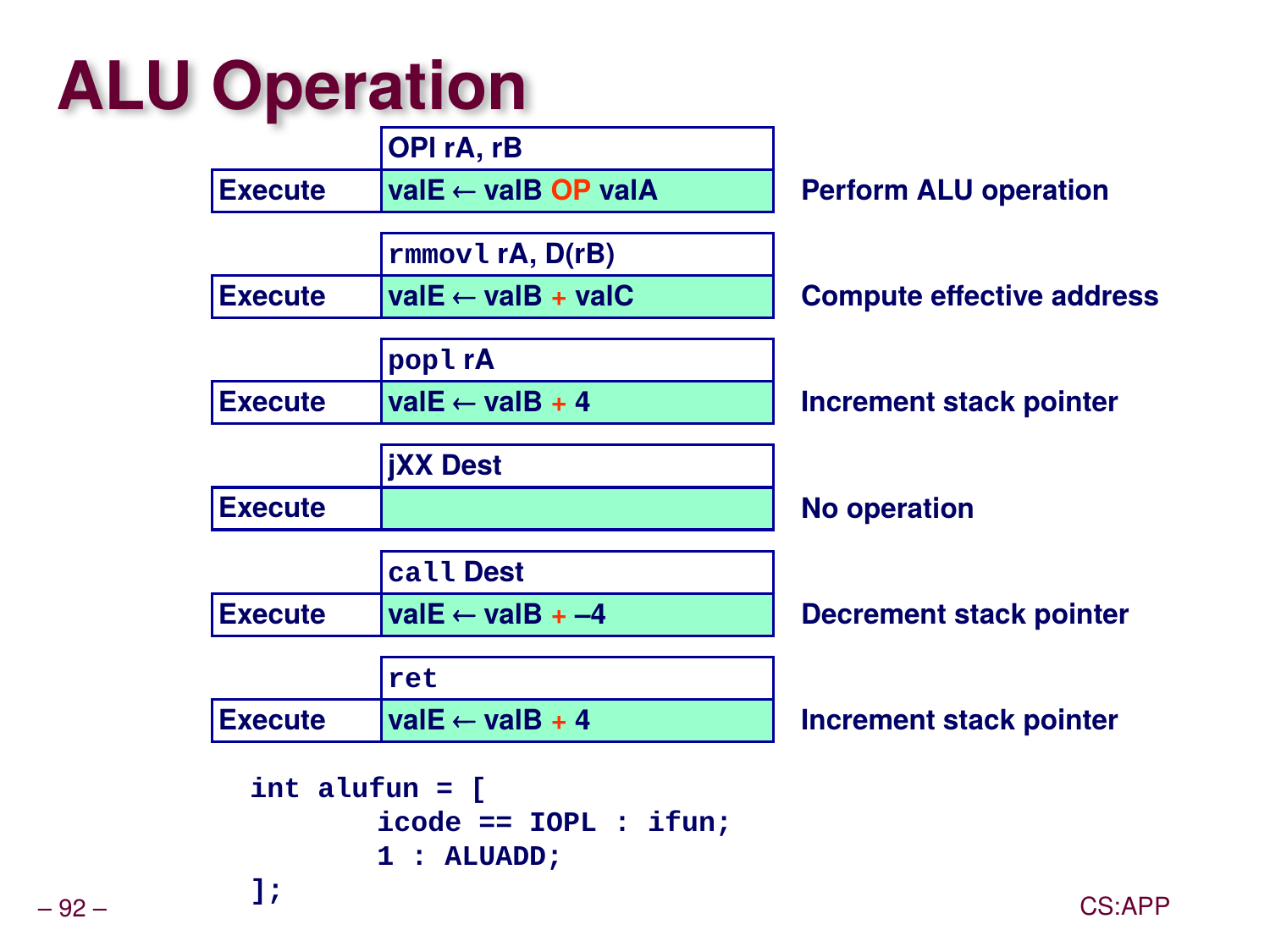

# ALU Operation
OPl rA, rB
Execute
valE ← valB OP valA

Perform ALU operation
rmmovl rA, D(rB)
Execute
valE ← valB + valC

Compute effective address
popl rA
Execute
valE ← valB + 4

Increment stack pointer
jXX Dest
Execute

No operation
call Dest
Execute
valE ← valB + –4

Decrement stack pointer
ret
Execute
valE ← valB + 4

Increment stack pointer
int alufun = [
	icode == IOPL : ifun;
	1 : ALUADD;
];